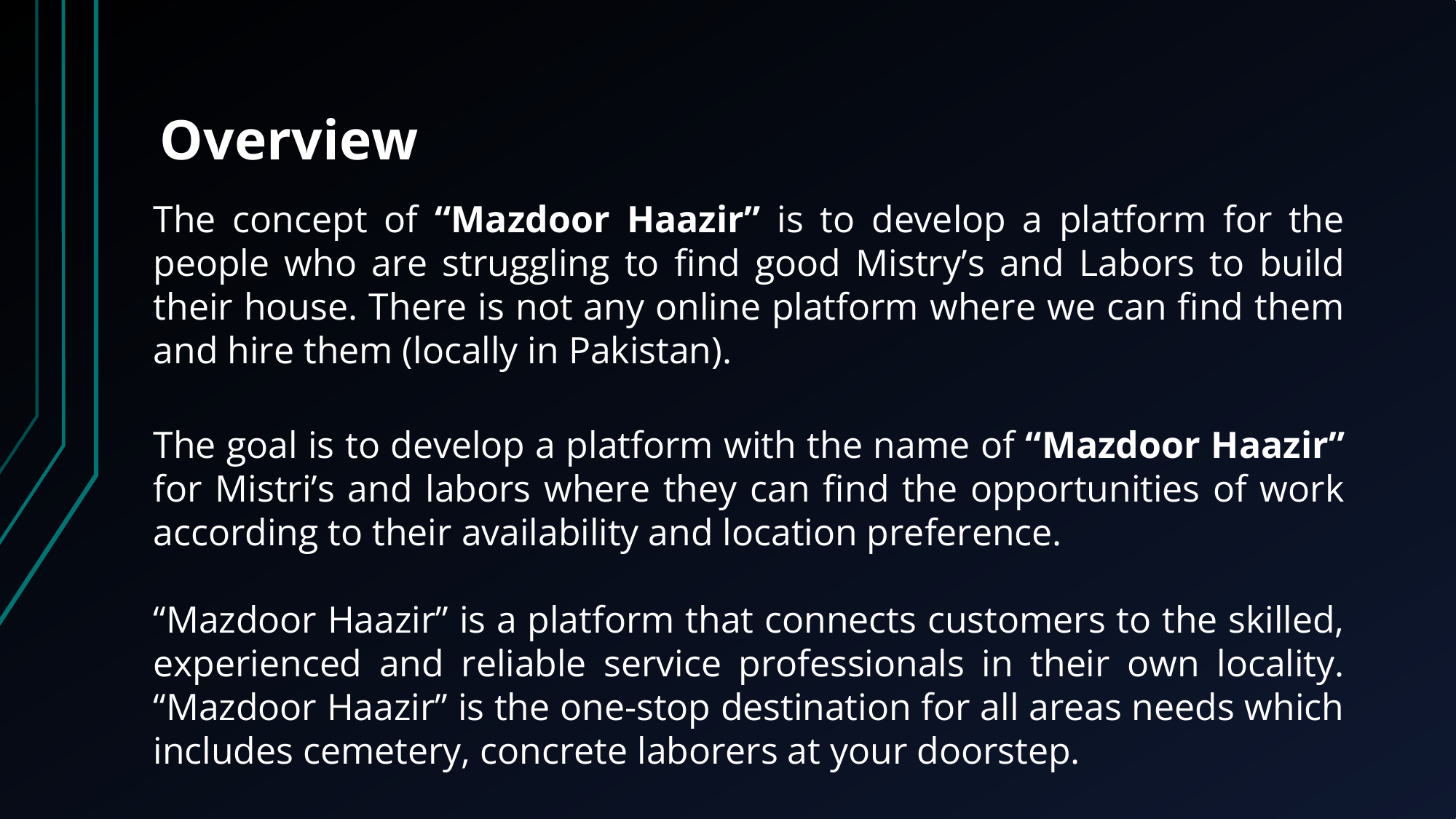

# Overview
The concept of “Mazdoor Haazir” is to develop a platform for the people who are struggling to find good Mistry’s and Labors to build their house. There is not any online platform where we can find them and hire them (locally in Pakistan).

The goal is to develop a platform with the name of “Mazdoor Haazir” for Mistri’s and labors where they can find the opportunities of work according to their availability and location preference.

“Mazdoor Haazir” is a platform that connects customers to the skilled, experienced and reliable service professionals in their own locality. “Mazdoor Haazir” is the one-stop destination for all areas needs which includes cemetery, concrete laborers at your doorstep.